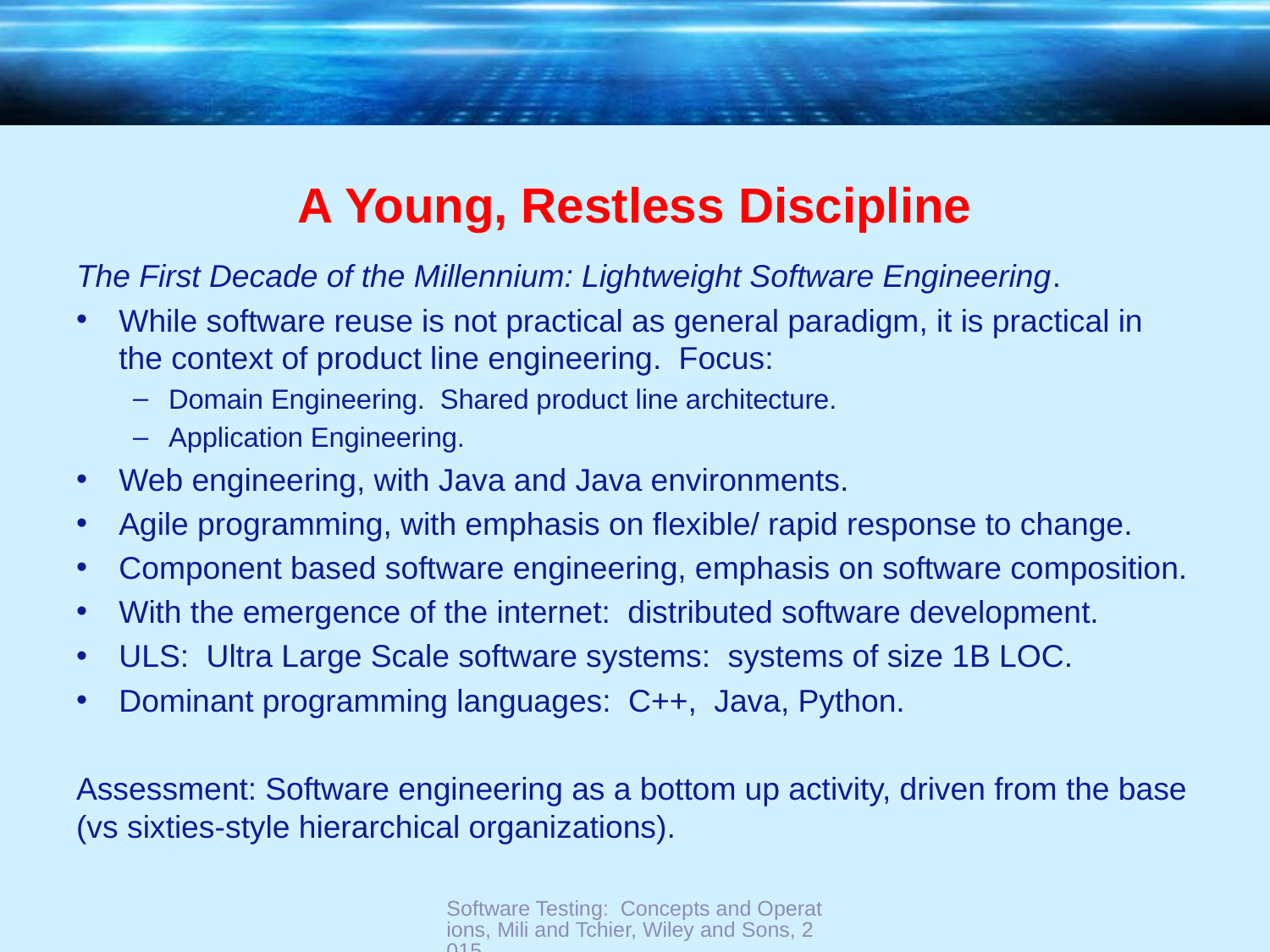

# A Young, Restless Discipline
The First Decade of the Millennium: Lightweight Software Engineering.
While software reuse is not practical as general paradigm, it is practical in the context of product line engineering.  Focus:
Domain Engineering.  Shared product line architecture.
Application Engineering.
Web engineering, with Java and Java environments.
Agile programming, with emphasis on flexible/ rapid response to change.
Component based software engineering, emphasis on software composition.
With the emergence of the internet:  distributed software development.
ULS:  Ultra Large Scale software systems:  systems of size 1B LOC.
Dominant programming languages:  C++,  Java, Python.

Assessment: Software engineering as a bottom up activity, driven from the base (vs sixties-style hierarchical organizations).
Software Testing:  Concepts and Operations, Mili and Tchier, Wiley and Sons, 2015